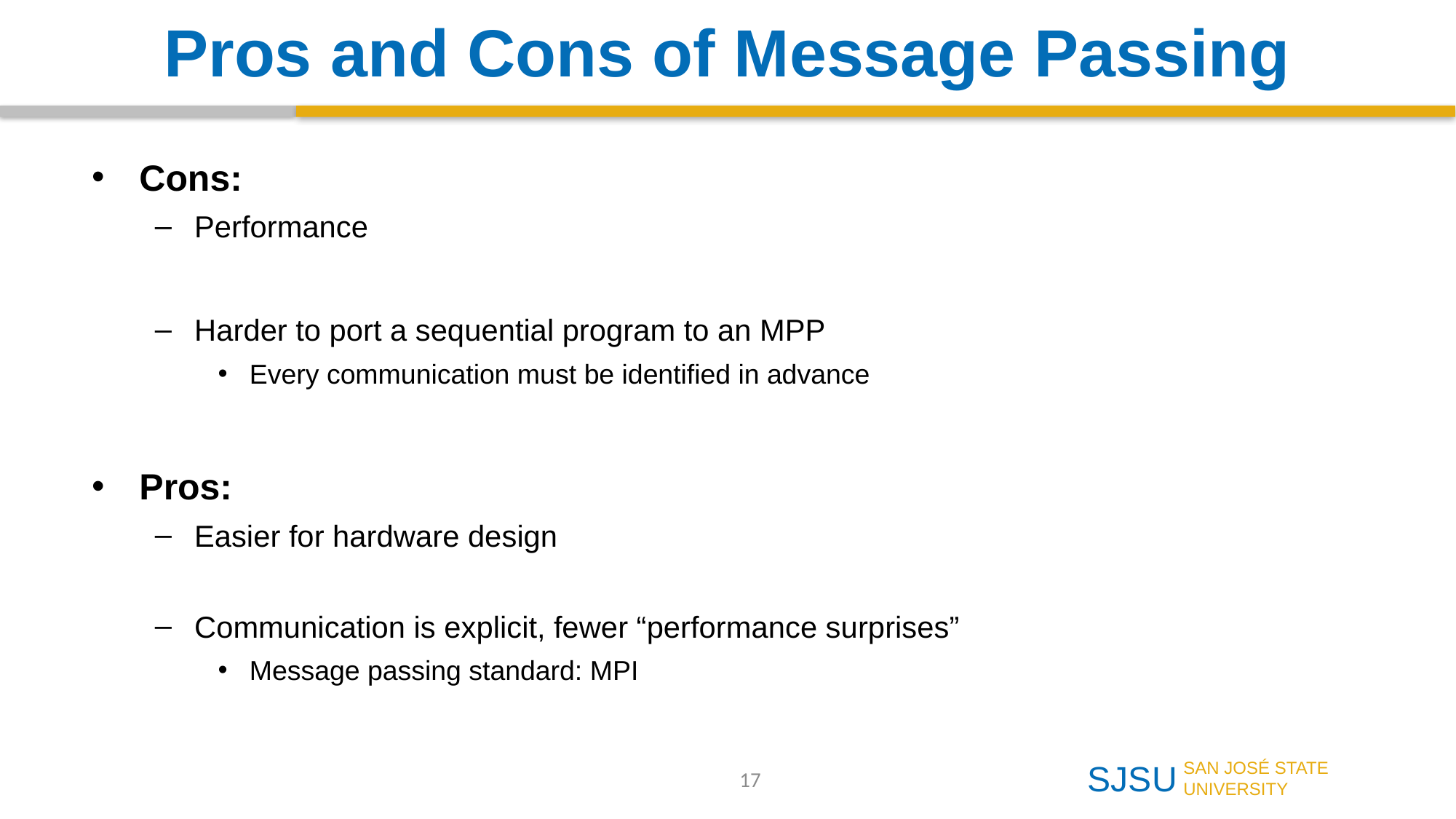

# Pros and Cons of Message Passing
Cons:
Performance

Harder to port a sequential program to an MPP
Every communication must be identified in advance

Pros:
Easier for hardware design

Communication is explicit, fewer “performance surprises”
Message passing standard: MPI
17